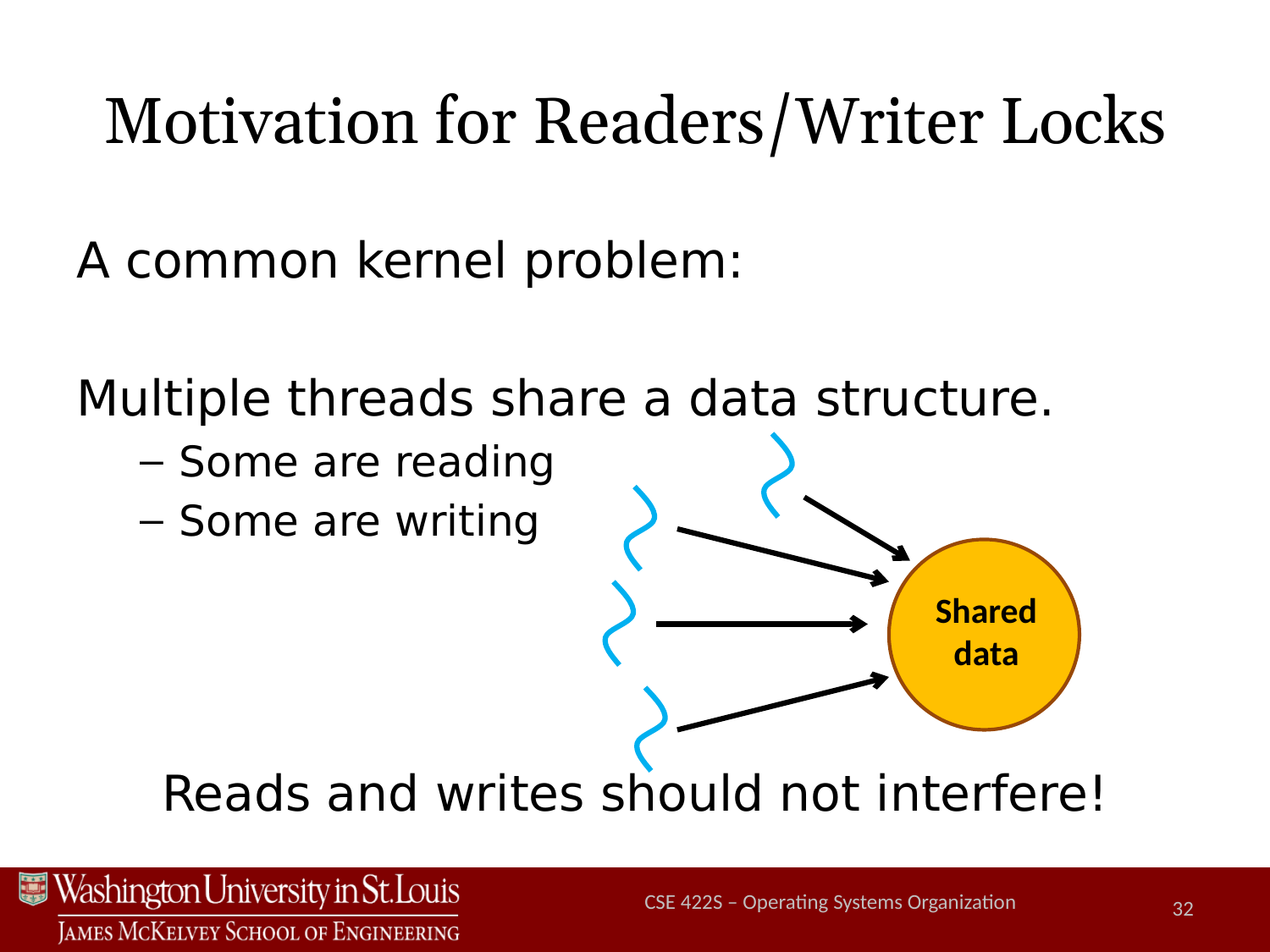

# Motivation for Readers/Writer Locks
A common kernel problem:

Multiple threads share a data structure.
Some are reading
Some are writing

Reads and writes should not interfere!

Shared
data

32
CSE 422S – Operating Systems Organization